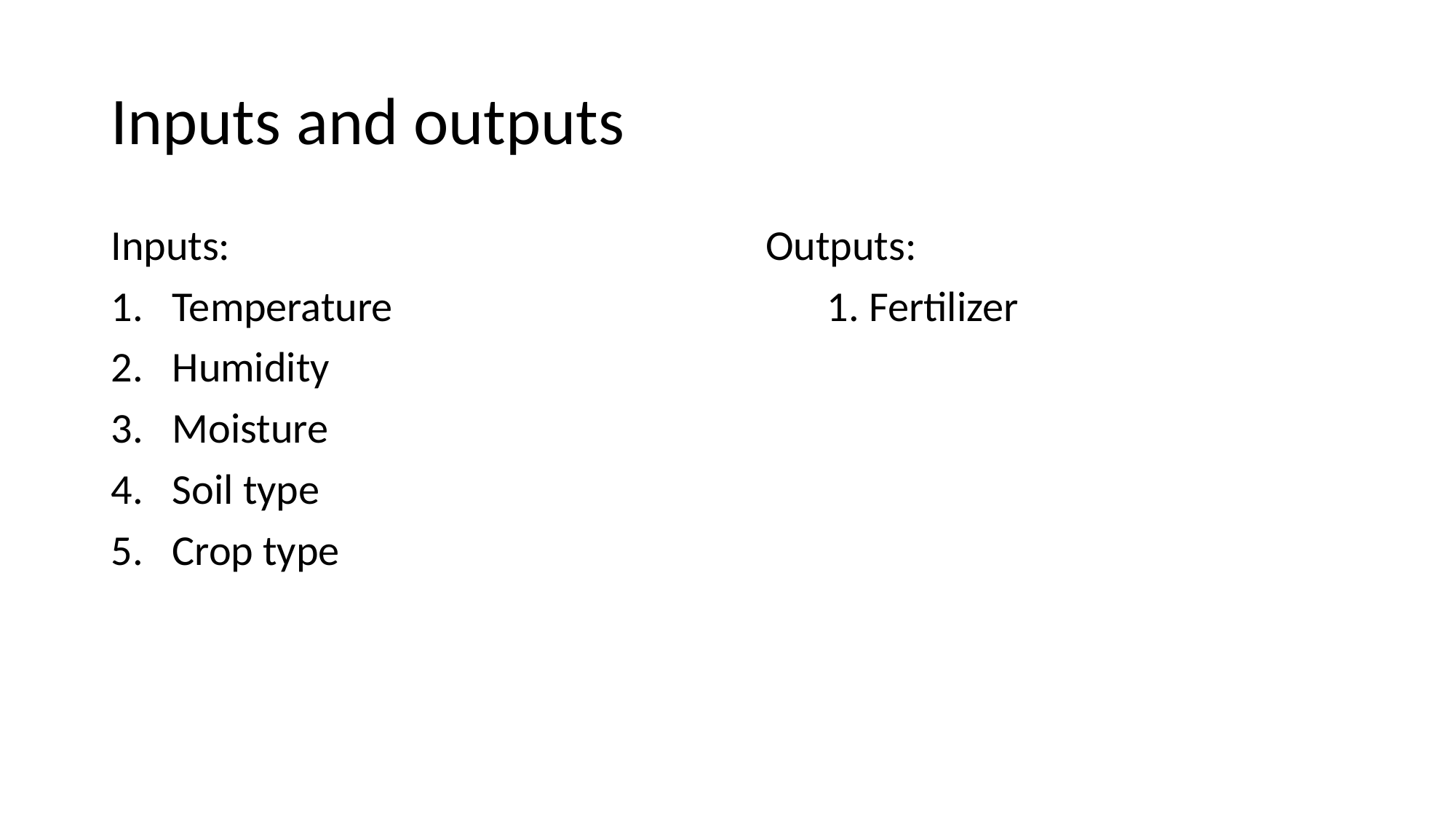

# Inputs and outputs
Inputs:					Outputs:
Temperature				1. Fertilizer
Humidity
Moisture
Soil type
Crop type